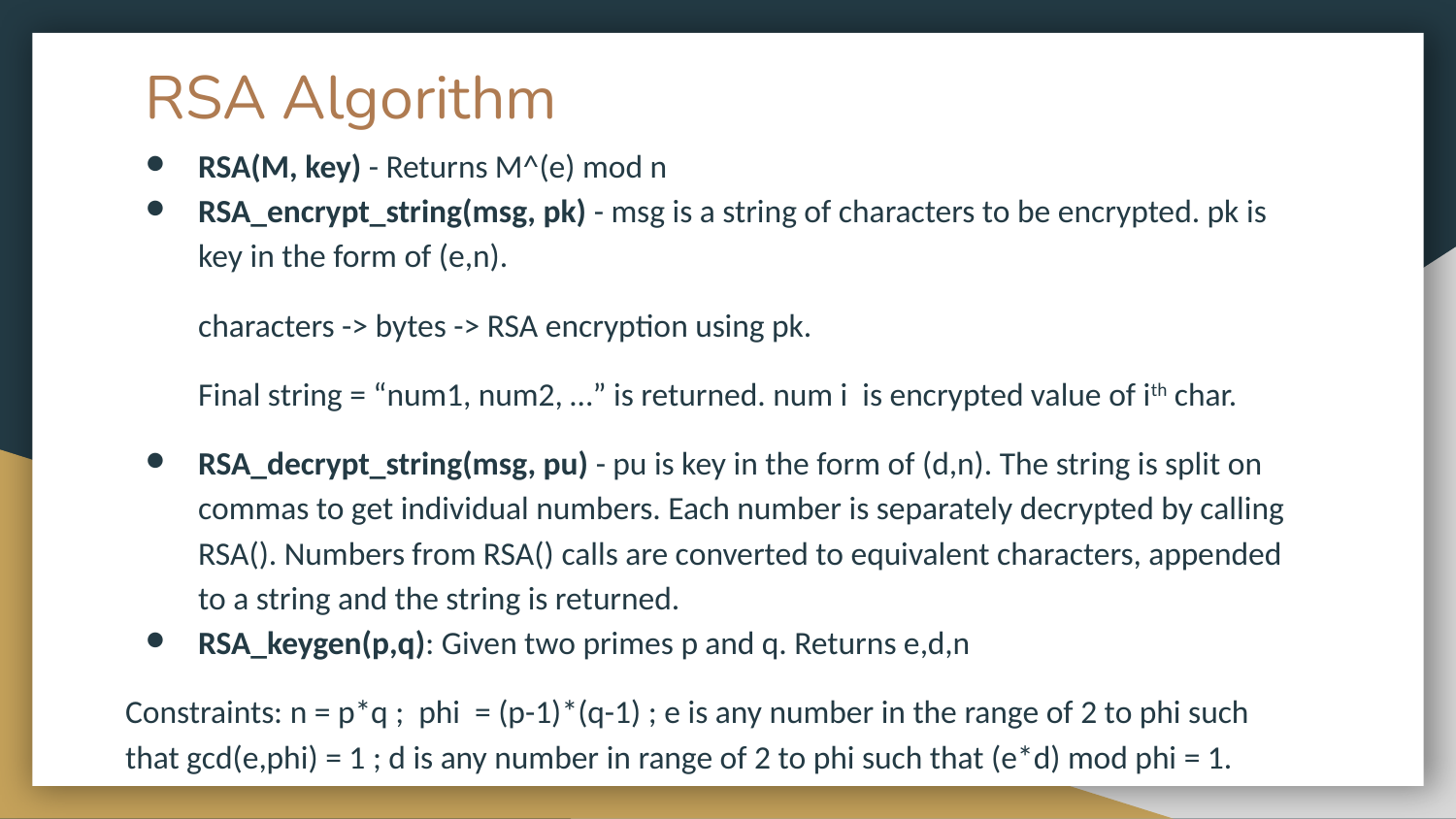

# RSA Algorithm
RSA(M, key) - Returns M^(e) mod n
RSA_encrypt_string(msg, pk) - msg is a string of characters to be encrypted. pk is key in the form of (e,n).
characters -> bytes -> RSA encryption using pk.
Final string = “num1, num2, …” is returned. num i  is encrypted value of ith char.
RSA_decrypt_string(msg, pu) - pu is key in the form of (d,n). The string is split on commas to get individual numbers. Each number is separately decrypted by calling RSA(). Numbers from RSA() calls are converted to equivalent characters, appended to a string and the string is returned.
RSA_keygen(p,q): Given two primes p and q. Returns e,d,n
Constraints: n = p*q ;  phi  = (p-1)*(q-1) ; e is any number in the range of 2 to phi such that gcd(e,phi) = 1 ; d is any number in range of 2 to phi such that (e*d) mod phi = 1.